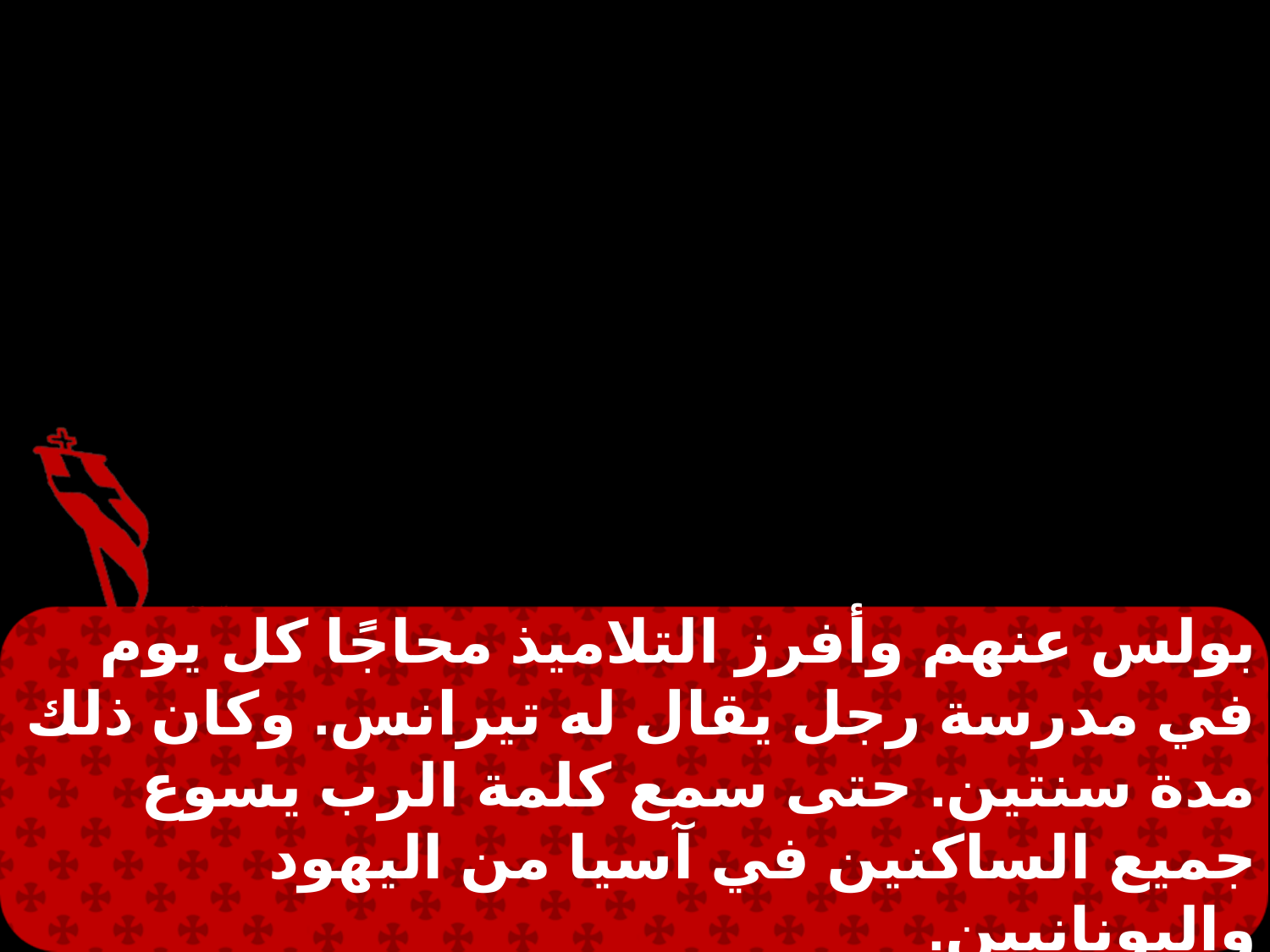

بولس عنهم وأفرز التلاميذ محاجًا كل يوم في مدرسة رجل يقال له تيرانس. وكان ذلك مدة سنتين. حتى سمع كلمة الرب يسوع جميع الساكنين في آسيا من اليهود واليونانيين.